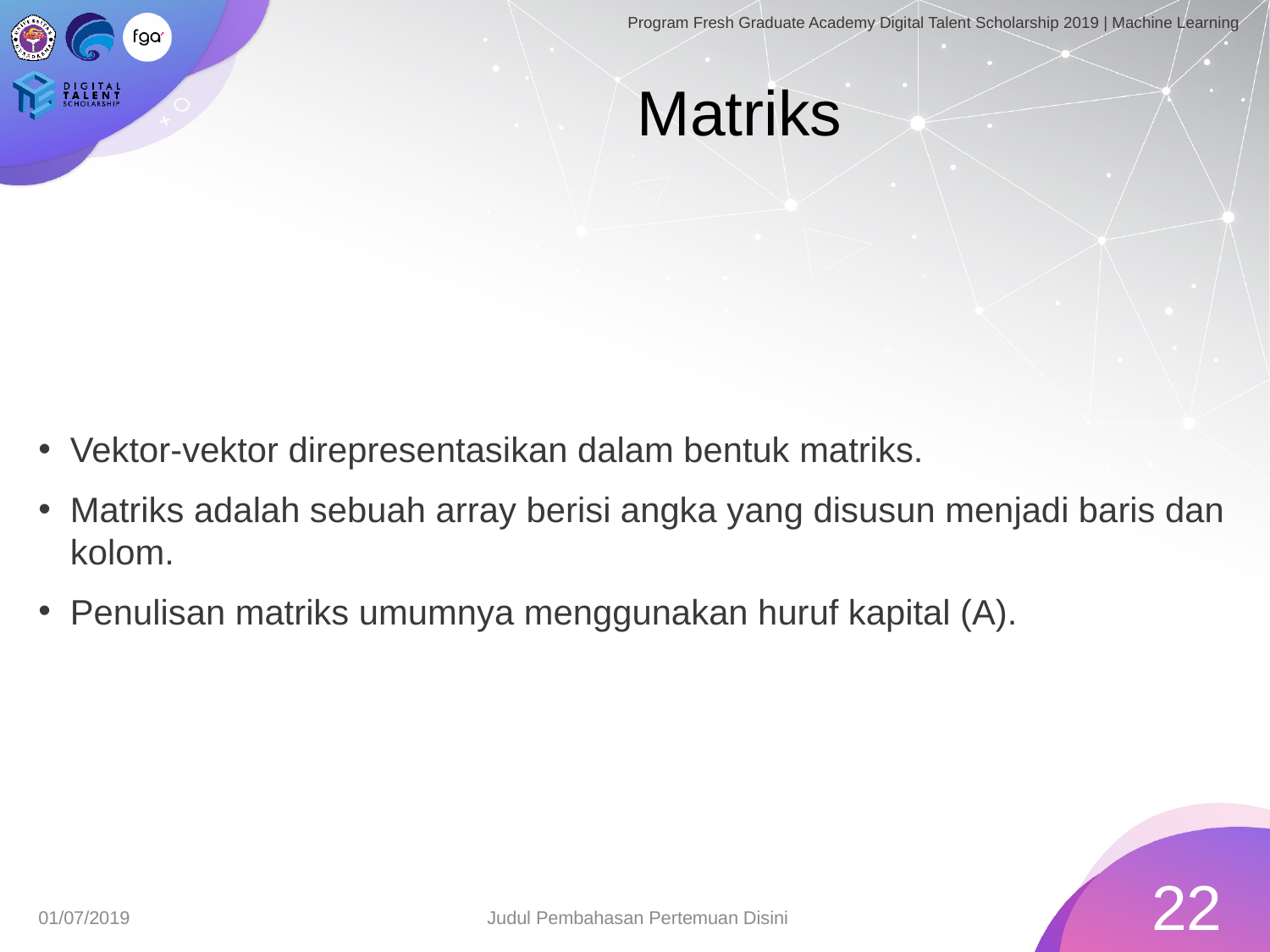

# Matriks
Vektor-vektor direpresentasikan dalam bentuk matriks.
Matriks adalah sebuah array berisi angka yang disusun menjadi baris dan kolom.
Penulisan matriks umumnya menggunakan huruf kapital (A).
22
Judul Pembahasan Pertemuan Disini
01/07/2019